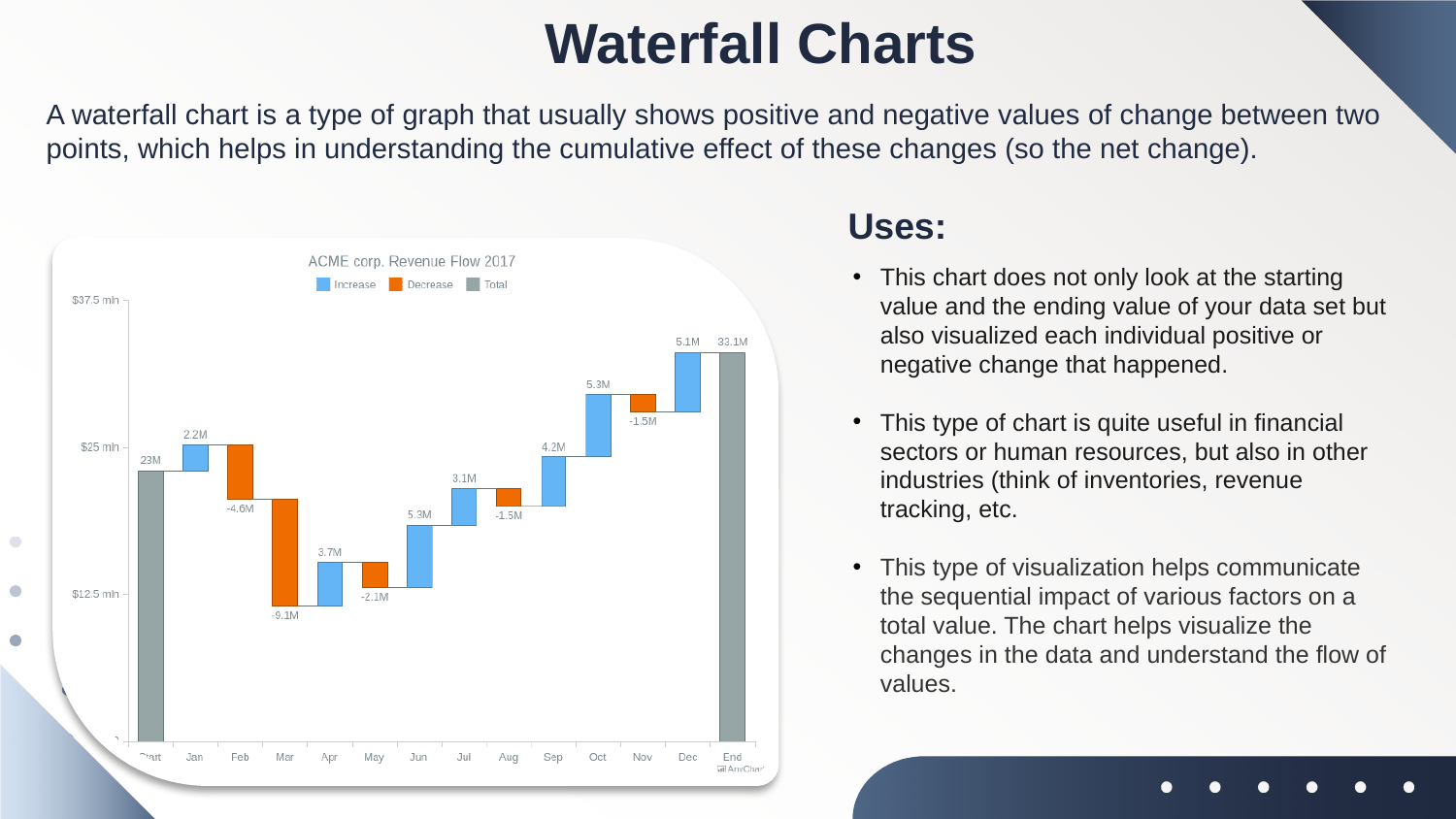

Waterfall Charts
A waterfall chart is a type of graph that usually shows positive and negative values of change between two points, which helps in understanding the cumulative effect of these changes (so the net change).
Uses:

This chart does not only look at the starting value and the ending value of your data set but also visualized each individual positive or negative change that happened.

This type of chart is quite useful in financial sectors or human resources, but also in other industries (think of inventories, revenue tracking, etc.

This type of visualization helps communicate the sequential impact of various factors on a total value. The chart helps visualize the changes in the data and understand the flow of values.